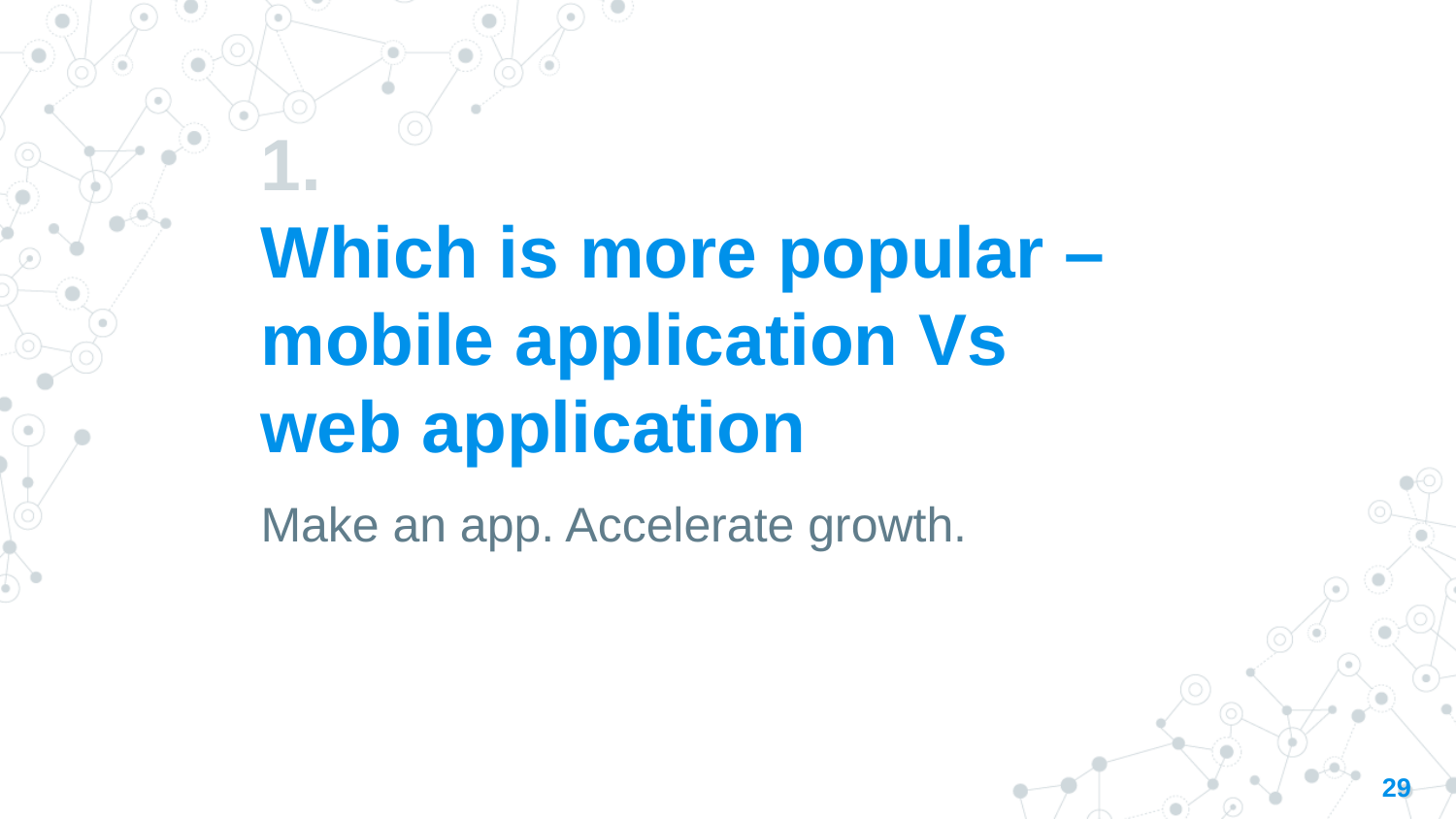

# 1.
Which is more popular – mobile application Vs web application
Make an app. Accelerate growth.
29